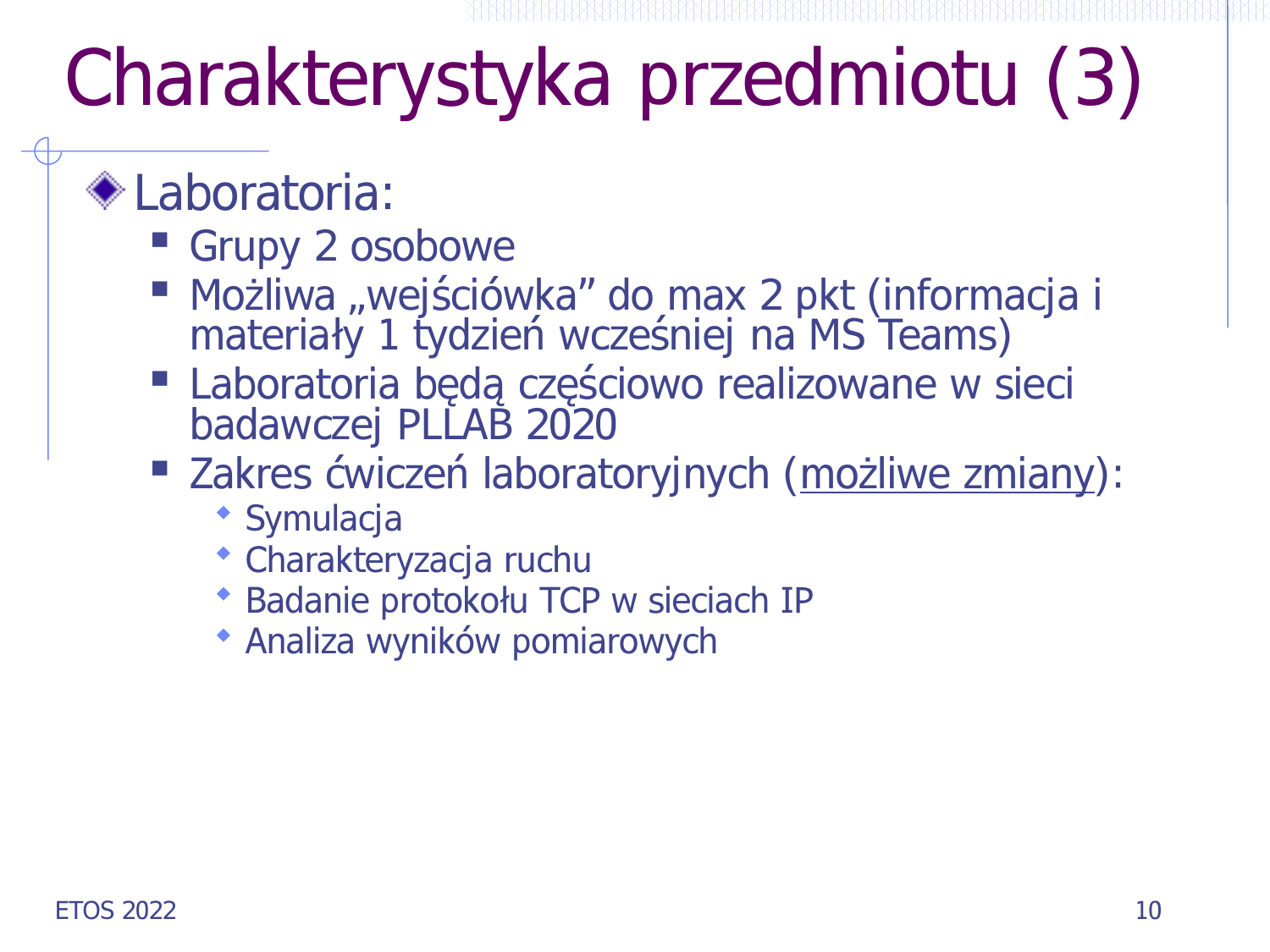

# Charakterystyka przedmiotu (3)
Laboratoria:
Grupy 2 osobowe
Możliwa „wejściówka” do max 2 pkt (informacja i materiały 1 tydzień wcześniej na MS Teams)
Laboratoria będą częściowo realizowane w sieci badawczej PLLAB 2020
Zakres ćwiczeń laboratoryjnych (możliwe zmiany):
Symulacja
Charakteryzacja ruchu
Badanie protokołu TCP w sieciach IP
Analiza wyników pomiarowych
ETOS 2022
10